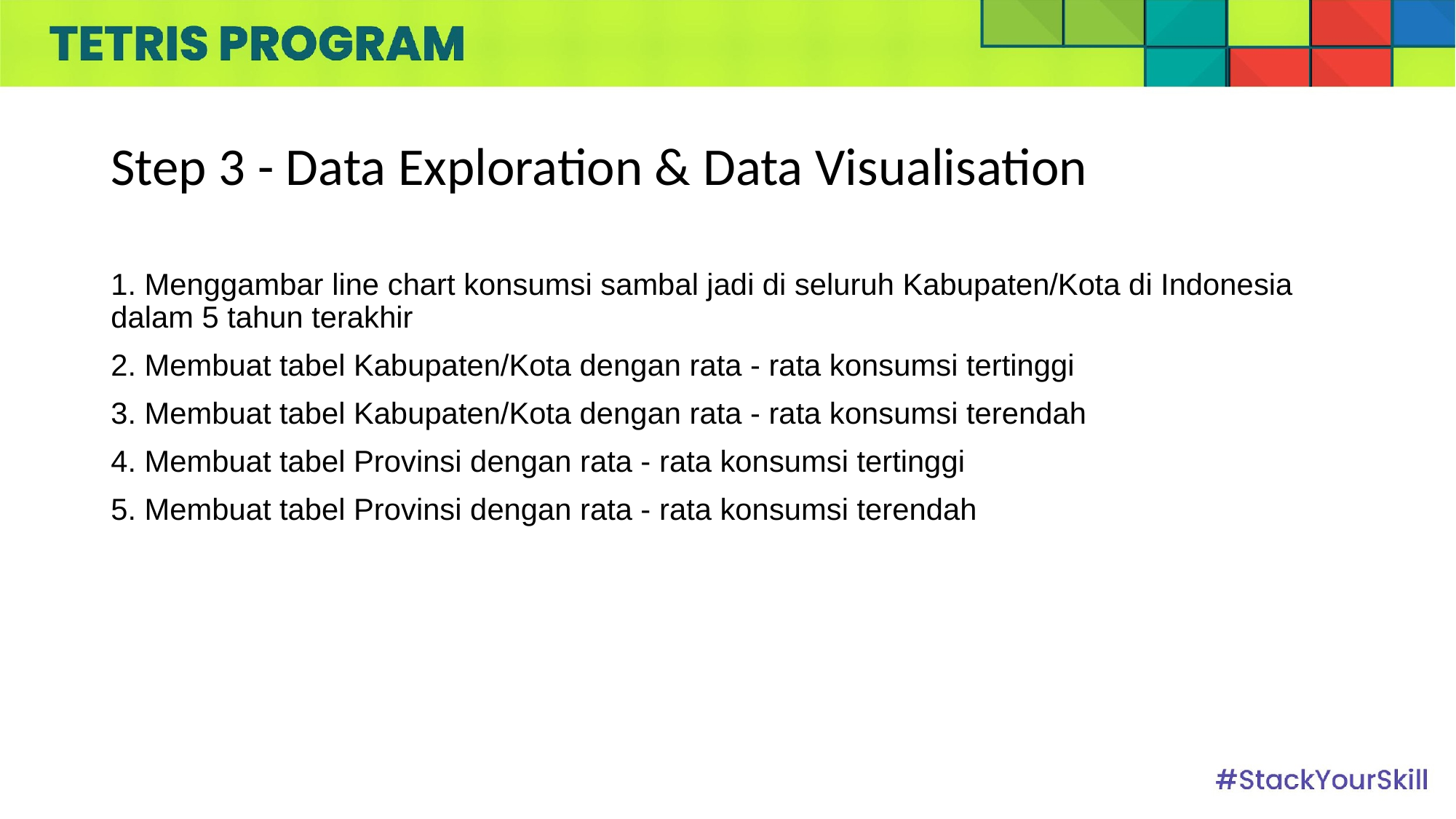

# Step 3 - Data Exploration & Data Visualisation
1. Menggambar line chart konsumsi sambal jadi di seluruh Kabupaten/Kota di Indonesia dalam 5 tahun terakhir
2. Membuat tabel Kabupaten/Kota dengan rata - rata konsumsi tertinggi
3. Membuat tabel Kabupaten/Kota dengan rata - rata konsumsi terendah
4. Membuat tabel Provinsi dengan rata - rata konsumsi tertinggi
5. Membuat tabel Provinsi dengan rata - rata konsumsi terendah